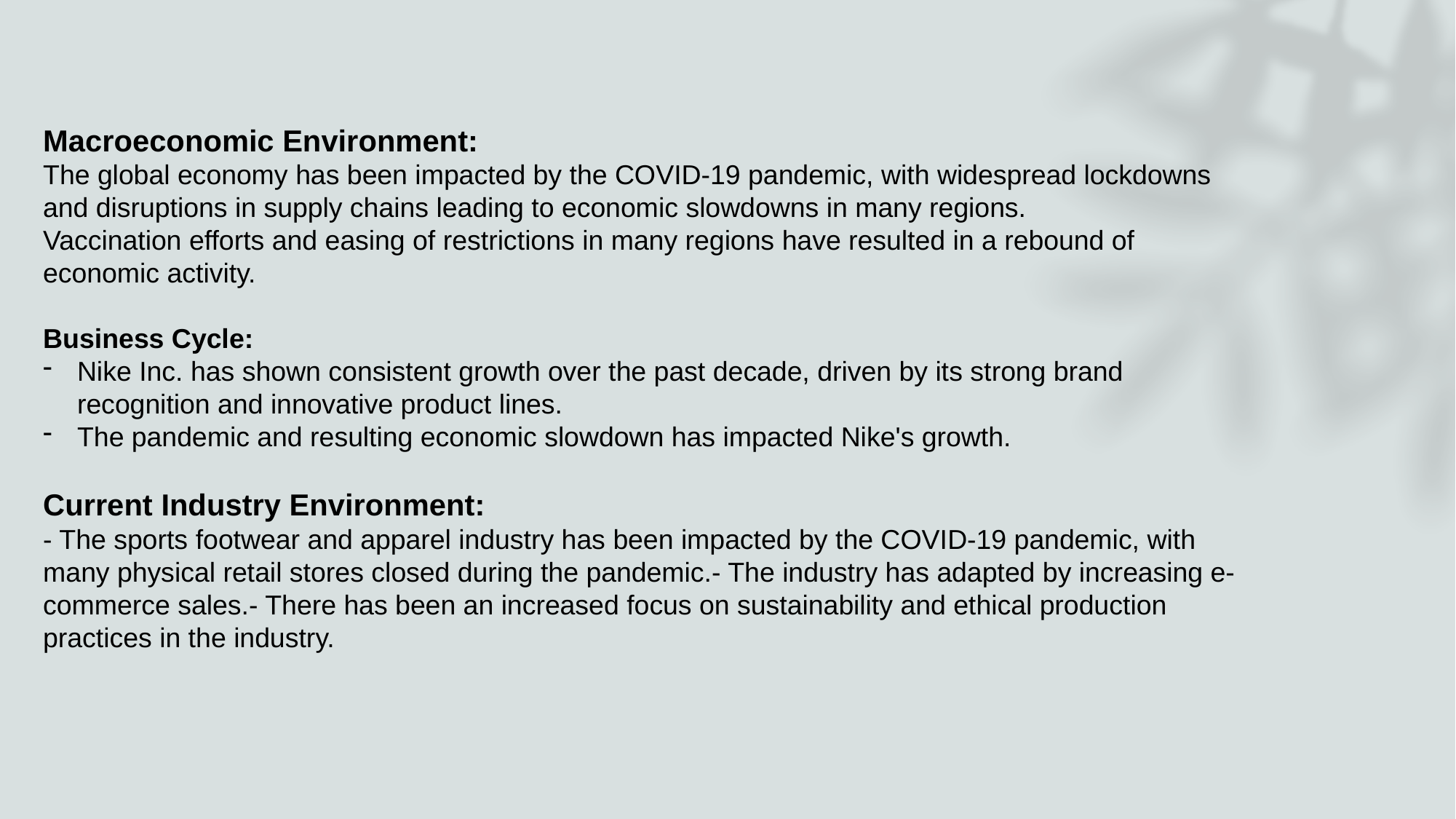

Macroeconomic Environment:
The global economy has been impacted by the COVID-19 pandemic, with widespread lockdowns and disruptions in supply chains leading to economic slowdowns in many regions.
Vaccination efforts and easing of restrictions in many regions have resulted in a rebound of economic activity.

Business Cycle:
Nike Inc. has shown consistent growth over the past decade, driven by its strong brand recognition and innovative product lines.
The pandemic and resulting economic slowdown has impacted Nike's growth.

Current Industry Environment:
- The sports footwear and apparel industry has been impacted by the COVID-19 pandemic, with many physical retail stores closed during the pandemic.- The industry has adapted by increasing e-commerce sales.- There has been an increased focus on sustainability and ethical production practices in the industry.